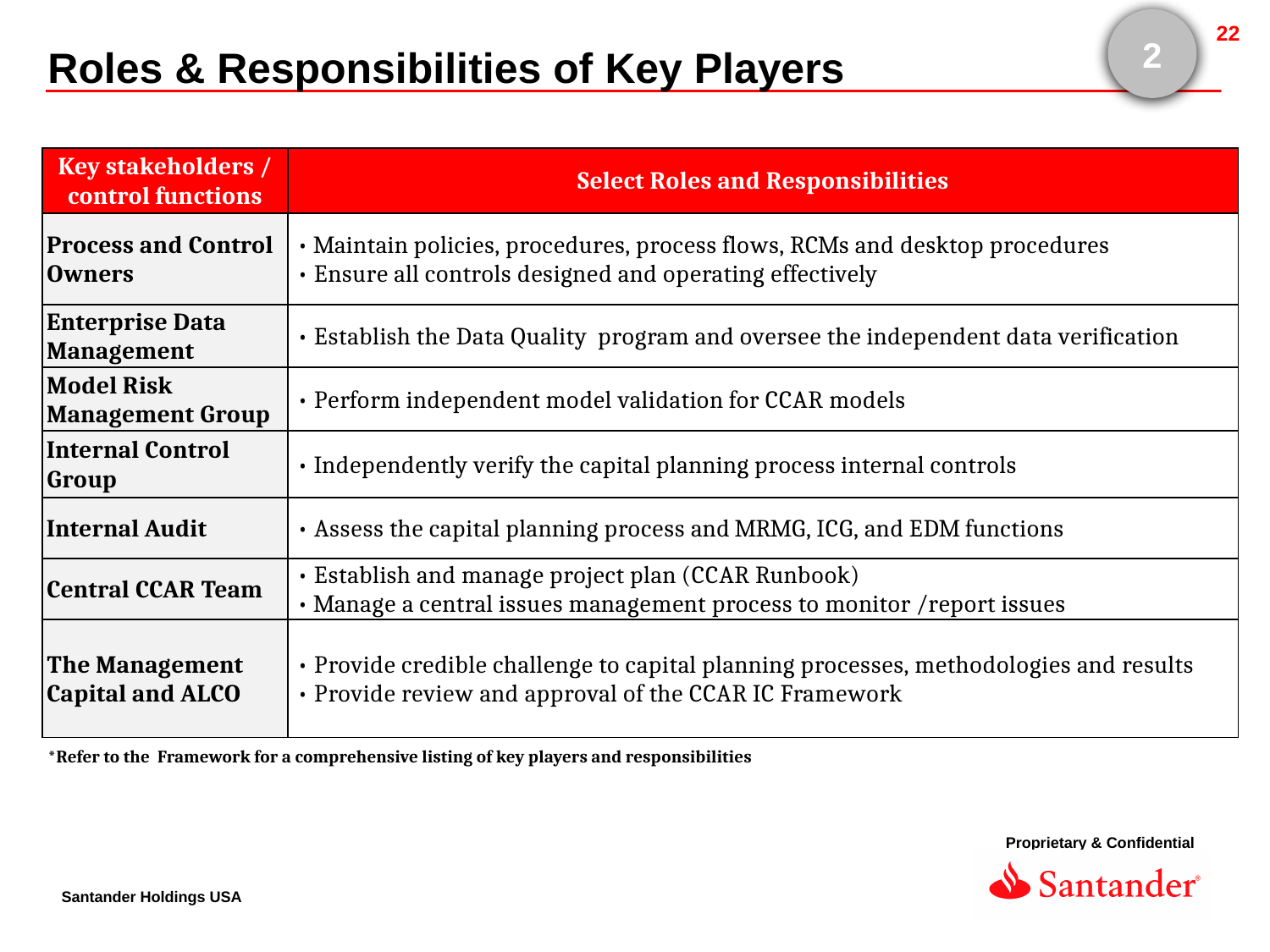

2
Roles & Responsibilities of Key Players
| Key stakeholders / control functions | Select Roles and Responsibilities |
| --- | --- |
| Process and Control Owners | • Maintain policies, procedures, process flows, RCMs and desktop procedures • Ensure all controls designed and operating effectively |
| Enterprise Data Management | • Establish the Data Quality program and oversee the independent data verification |
| Model Risk Management Group | • Perform independent model validation for CCAR models |
| Internal Control Group | • Independently verify the capital planning process internal controls |
| Internal Audit | • Assess the capital planning process and MRMG, ICG, and EDM functions |
| Central CCAR Team | • Establish and manage project plan (CCAR Runbook) • Manage a central issues management process to monitor /report issues |
| The Management Capital and ALCO | • Provide credible challenge to capital planning processes, methodologies and results • Provide review and approval of the CCAR IC Framework |
*Refer to the  Framework for a comprehensive listing of key players and responsibilities